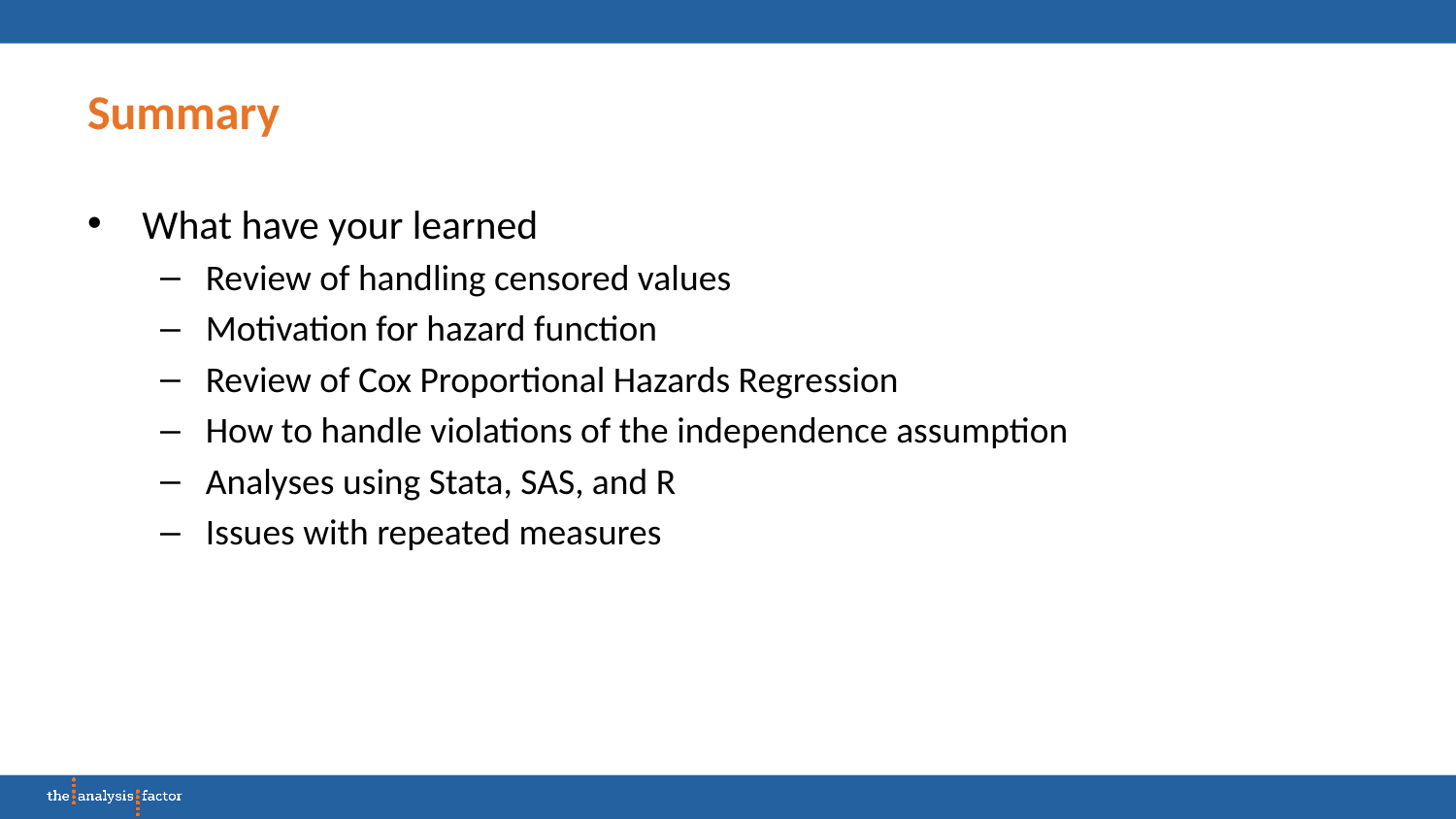

# Summary
What have your learned
Review of handling censored values
Motivation for hazard function
Review of Cox Proportional Hazards Regression
How to handle violations of the independence assumption
Analyses using Stata, SAS, and R
Issues with repeated measures